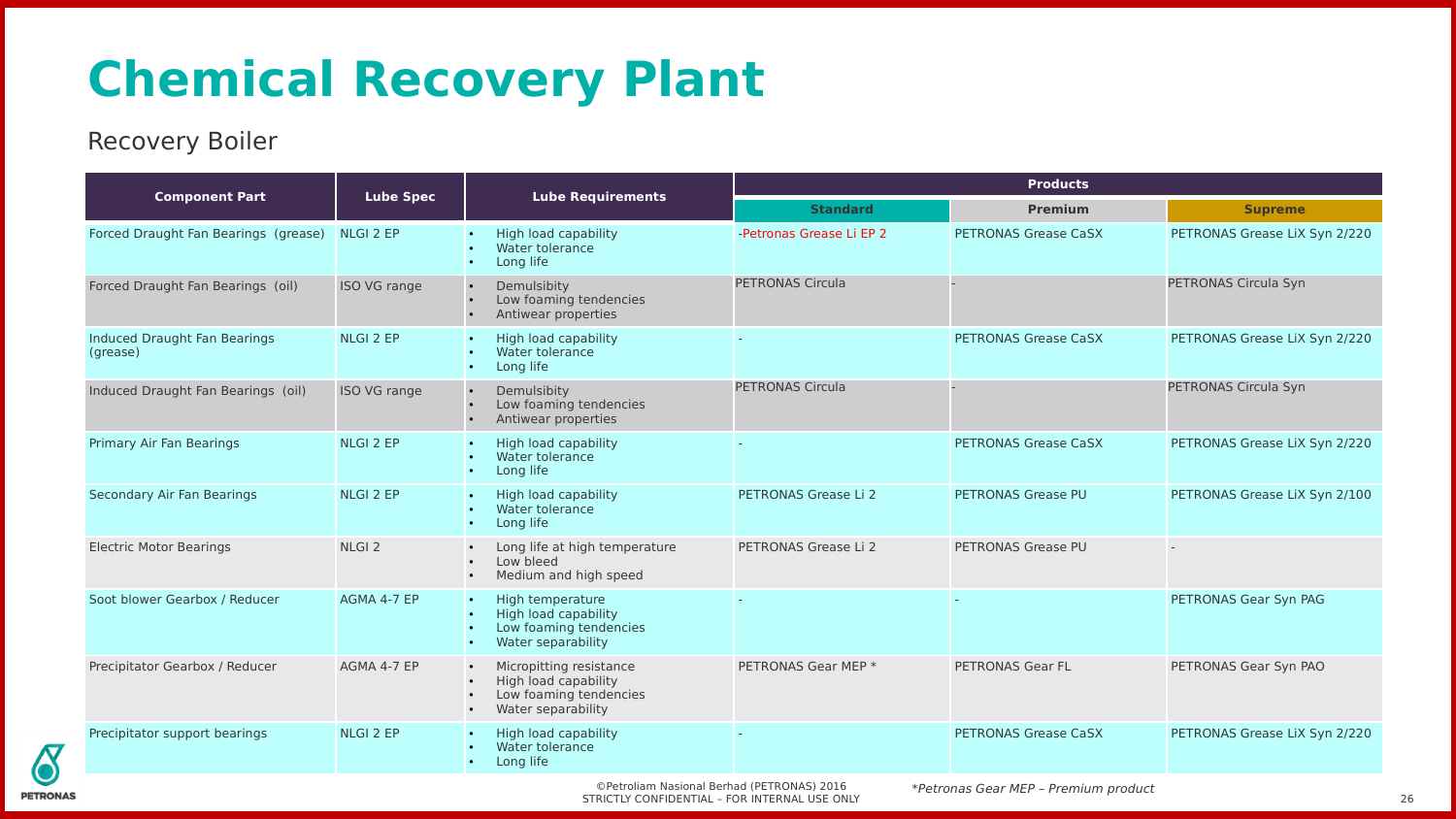

# Chemical Recovery Plant
Recovery Boiler
| Component Part | Lube Spec | Lube Requirements | Products |  |  |
| --- | --- | --- | --- | --- | --- |
|  |  |  | Standard | Premium | Supreme |
| Forced Draught Fan Bearings (grease) | NLGI 2 EP | High load capability Water tolerance Long life | -Petronas Grease Li EP 2 | PETRONAS Grease CaSX | PETRONAS Grease LiX Syn 2/220 |
| Forced Draught Fan Bearings (oil) | ISO VG range | Demulsibity Low foaming tendencies Antiwear properties | PETRONAS Circula | - | PETRONAS Circula Syn |
| Induced Draught Fan Bearings (grease) | NLGI 2 EP | High load capability Water tolerance Long life | - | PETRONAS Grease CaSX | PETRONAS Grease LiX Syn 2/220 |
| Induced Draught Fan Bearings (oil) | ISO VG range | Demulsibity Low foaming tendencies Antiwear properties | PETRONAS Circula | - | PETRONAS Circula Syn |
| Primary Air Fan Bearings | NLGI 2 EP | High load capability Water tolerance Long life | - | PETRONAS Grease CaSX | PETRONAS Grease LiX Syn 2/220 |
| Secondary Air Fan Bearings | NLGI 2 EP | High load capability Water tolerance Long life | PETRONAS Grease Li 2 | PETRONAS Grease PU | PETRONAS Grease LiX Syn 2/100 |
| Electric Motor Bearings | NLGI 2 | Long life at high temperature Low bleed Medium and high speed | PETRONAS Grease Li 2 | PETRONAS Grease PU | - |
| Soot blower Gearbox / Reducer | AGMA 4-7 EP | High temperature High load capability Low foaming tendencies Water separability | - | - | PETRONAS Gear Syn PAG |
| Precipitator Gearbox / Reducer | AGMA 4-7 EP | Micropitting resistance High load capability Low foaming tendencies Water separability | PETRONAS Gear MEP \* | PETRONAS Gear FL | PETRONAS Gear Syn PAO |
| Precipitator support bearings | NLGI 2 EP | High load capability Water tolerance Long life | - | PETRONAS Grease CaSX | PETRONAS Grease LiX Syn 2/220 |
*Petronas Gear MEP – Premium product